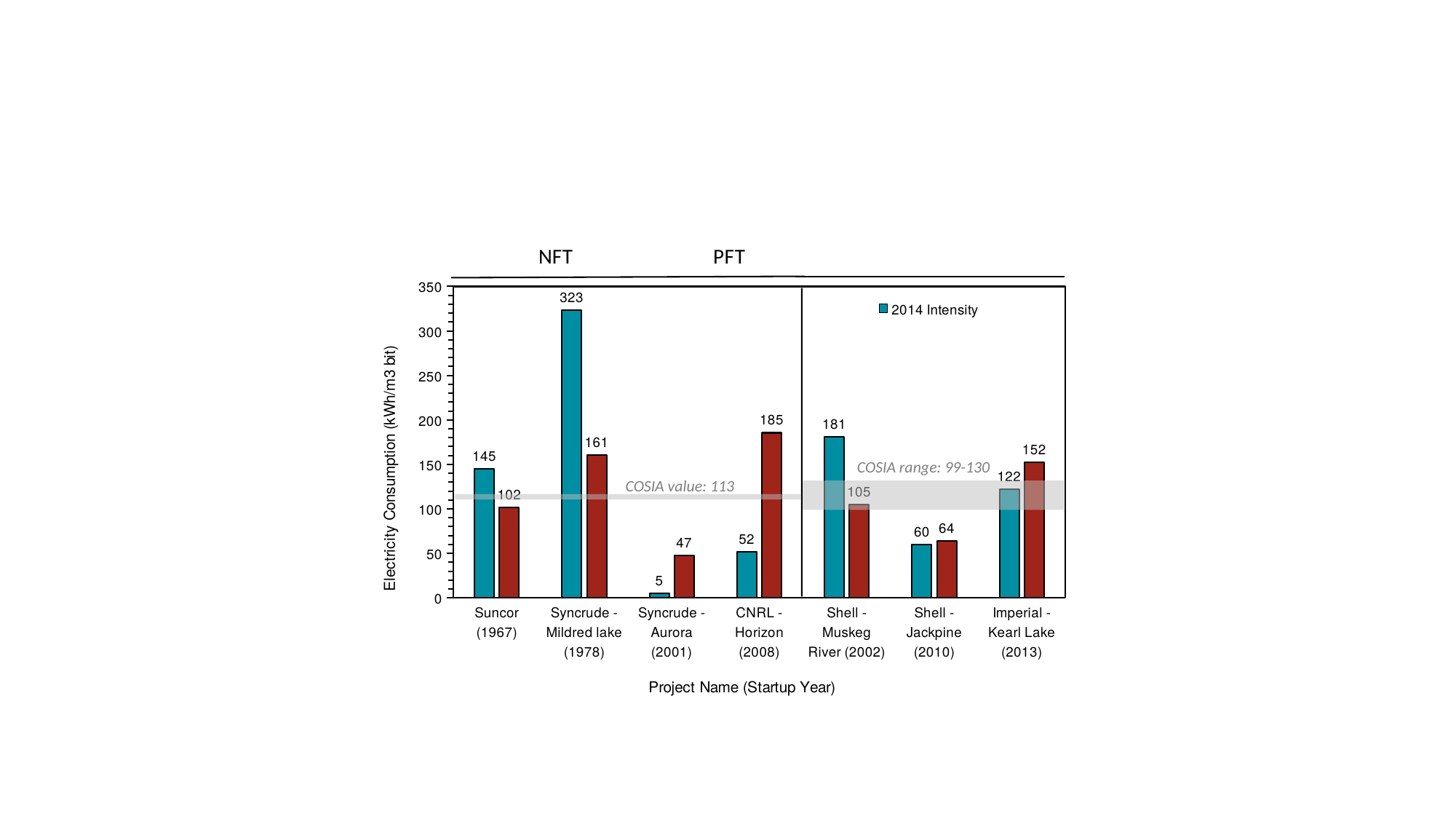

### Chart

| Category | 2014 Intensity | Intensity over Project Life |
|---|---|---|
| Suncor (1967) | 145.0804738847384 | 101.575188339857 |
| Syncrude - Mildred lake (1978) | 323.353261331653 | 160.779139067485 |
| Syncrude - Aurora (2001) | 5.27369883533679 | 47.31420607879248 |
| CNRL - Horizon (2008) | 51.53459263345725 | 185.4739913012084 |
| Shell - Muskeg River (2002) | 181.0578628426183 | 105.1874407157921 |
| Shell - Jackpine (2010) | 60.11346840648088 | 63.61075225185451 |
| Imperial - Kearl Lake (2013) | 121.8305399719715 | 152.2118507847905 |
COSIA range: 99-130

COSIA value: 113